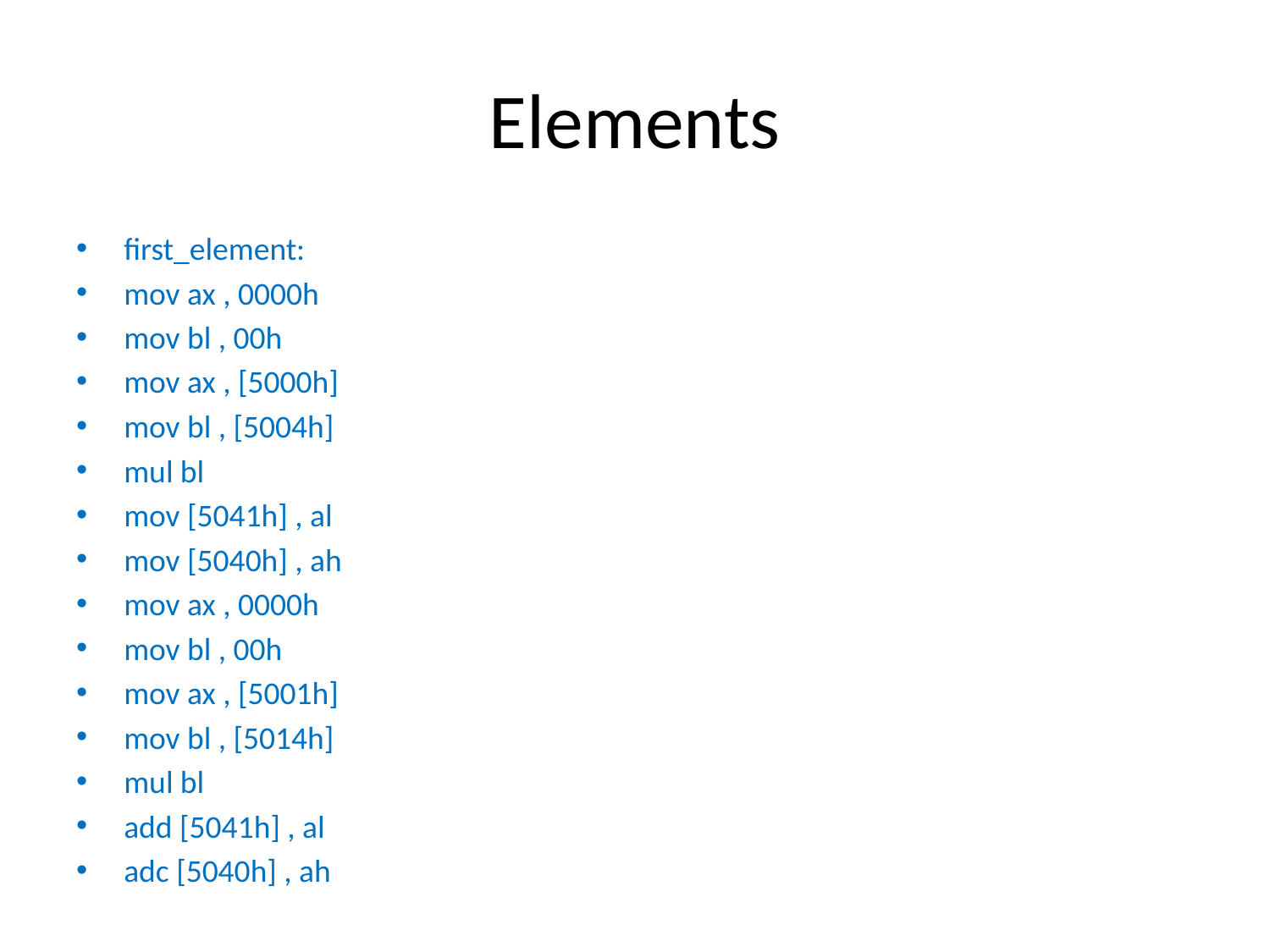

# Elements
first_element:
mov ax , 0000h
mov bl , 00h
mov ax , [5000h]
mov bl , [5004h]
mul bl
mov [5041h] , al
mov [5040h] , ah
mov ax , 0000h
mov bl , 00h
mov ax , [5001h]
mov bl , [5014h]
mul bl
add [5041h] , al
adc [5040h] , ah